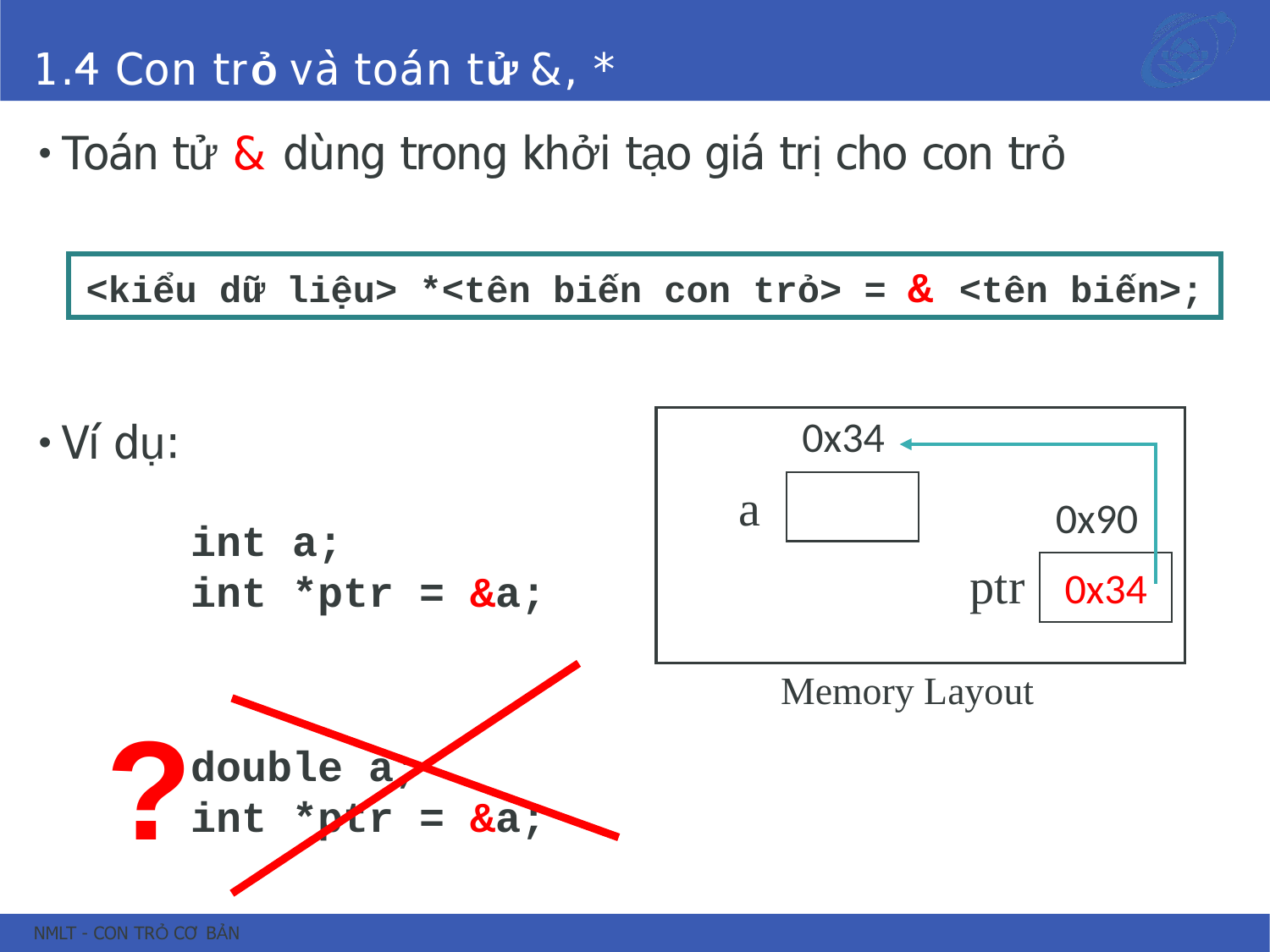

# 1.4 Con trỏ và toán tử &, *
Toán tử & dùng trong khởi tạo giá trị cho con trỏ

Ví dụ:
<kiểu dữ liệu> *<tên biến con trỏ> = & <tên biến>;
0x34

a
0x90
int a;
int *ptr = &a;
ptr

0x34
Memory Layout

?

double a;
int *ptr = &a;
NMLT - Con trỏ cơ bản
14